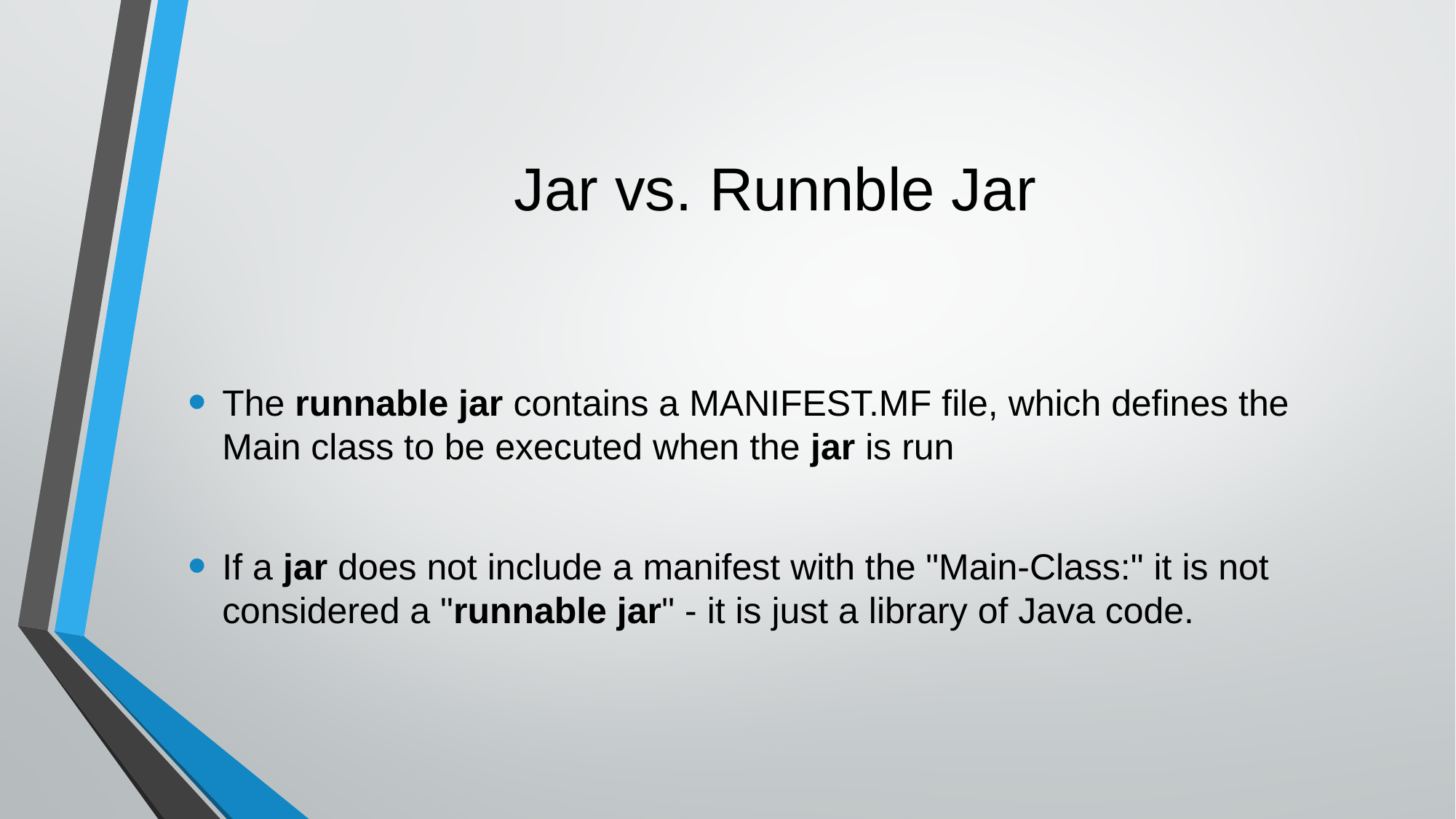

# Jar vs. Runnble Jar
The runnable jar contains a MANIFEST.MF file, which defines the Main class to be executed when the jar is run

If a jar does not include a manifest with the "Main-Class:" it is not considered a "runnable jar" - it is just a library of Java code.